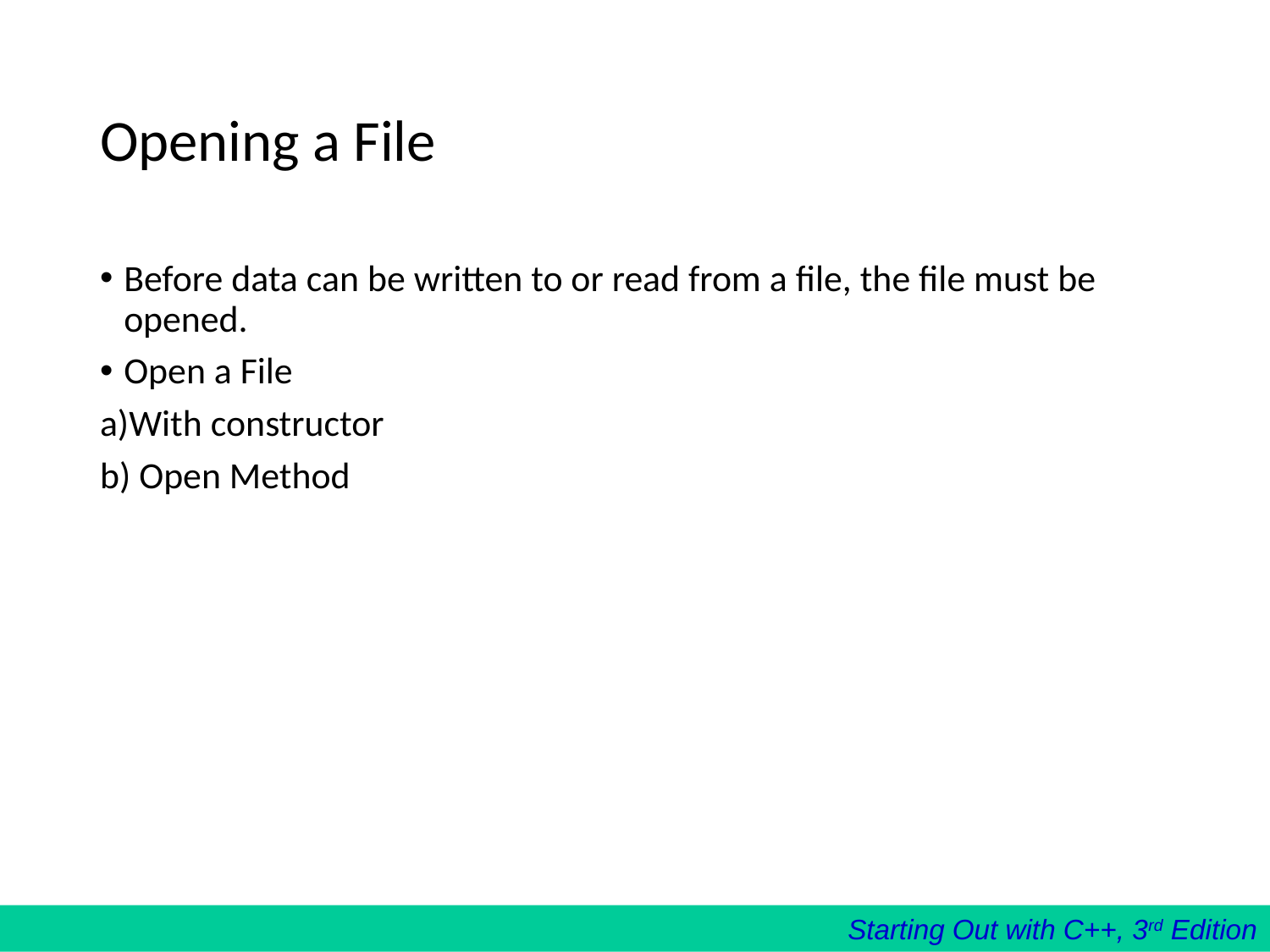

# Opening a File
Before data can be written to or read from a file, the file must be opened.
Open a File
With constructor
b) Open Method